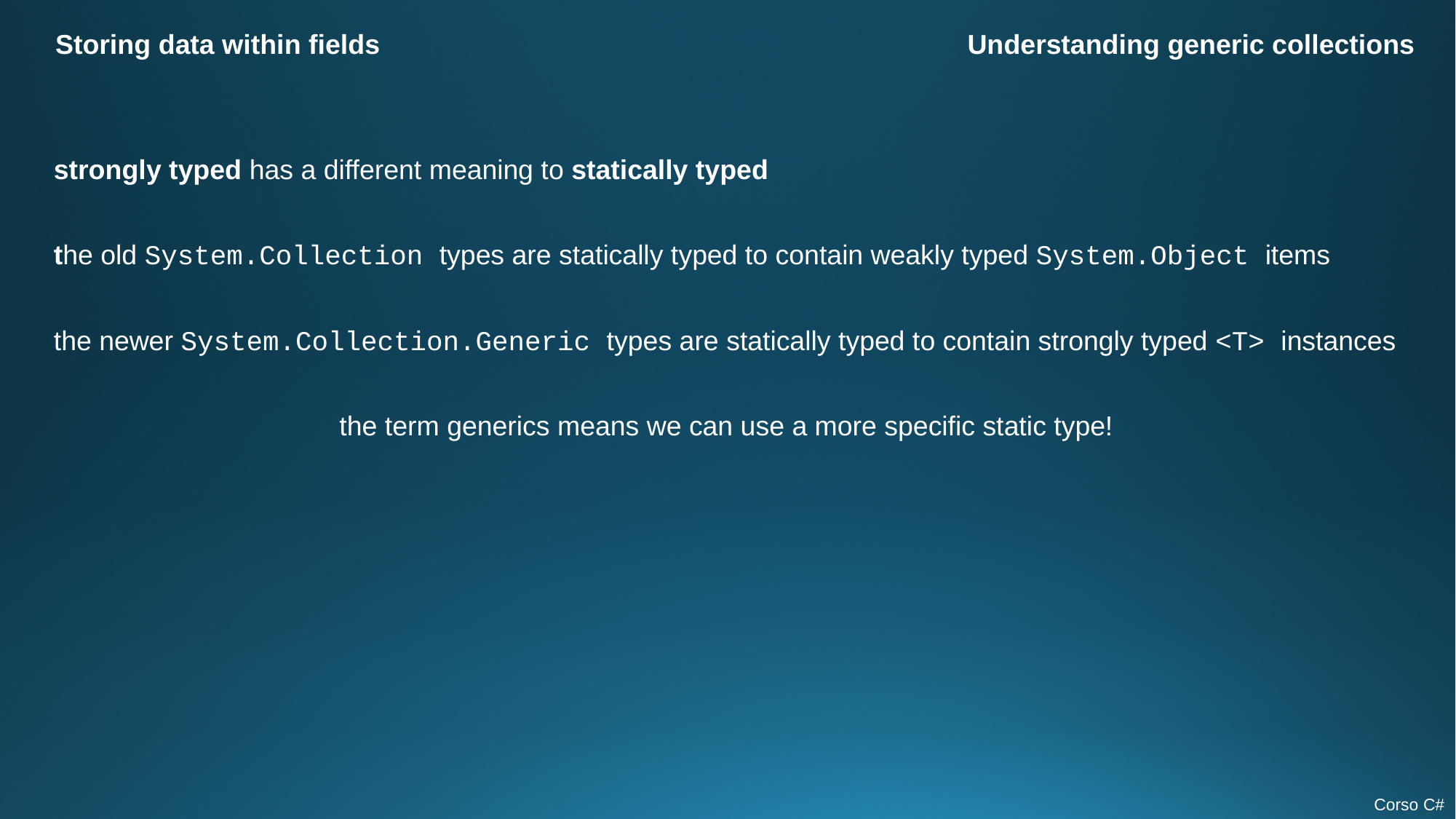

Storing data within fields
Understanding generic collections
strongly typed has a different meaning to statically typed
the old System.Collection types are statically typed to contain weakly typed System.Object items
the newer System.Collection.Generic types are statically typed to contain strongly typed <T> instances
the term generics means we can use a more specific static type!
Corso C#